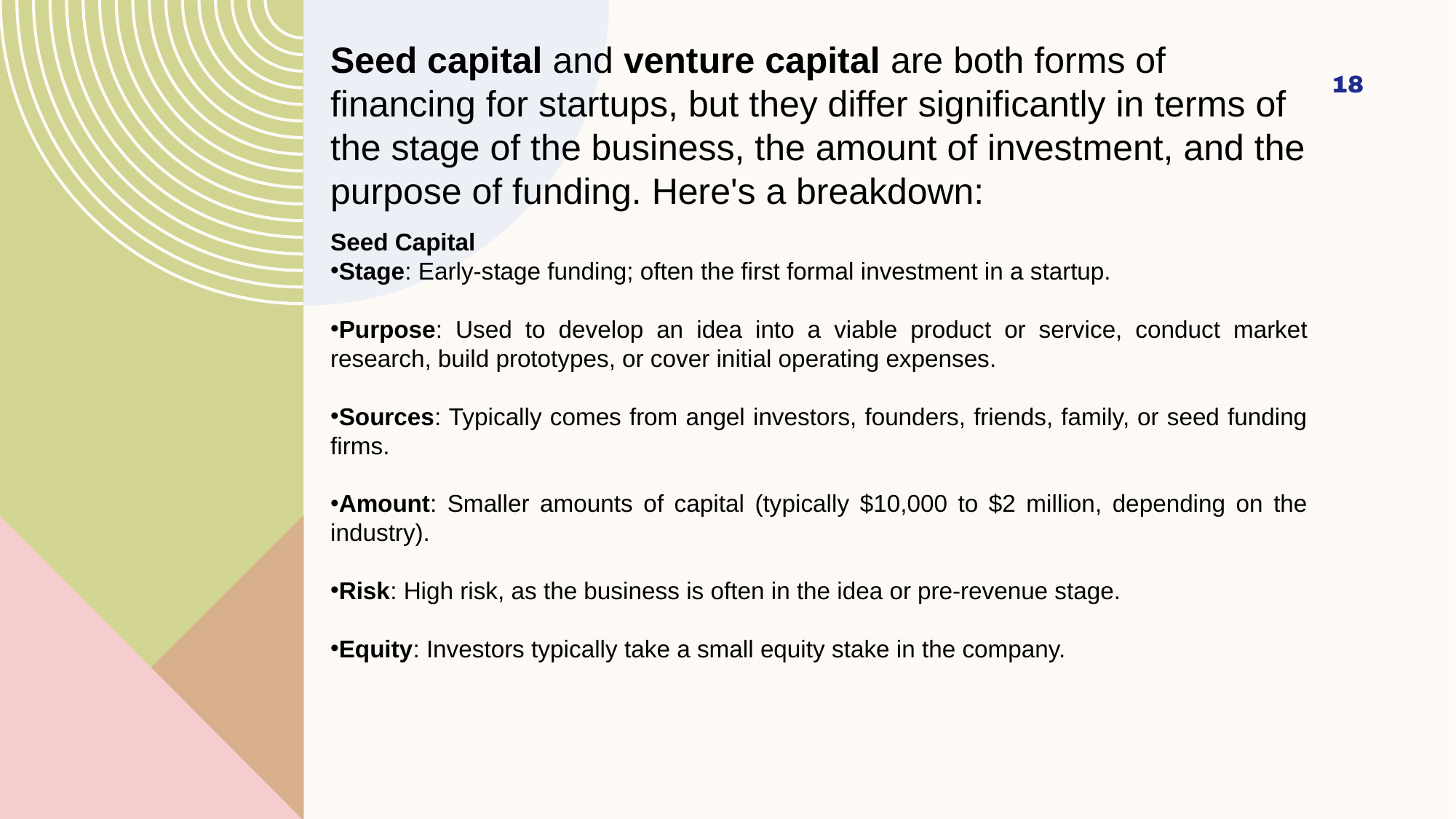

Seed capital and venture capital are both forms of financing for startups, but they differ significantly in terms of the stage of the business, the amount of investment, and the purpose of funding. Here's a breakdown:
18
Seed Capital
Stage: Early-stage funding; often the first formal investment in a startup.

Purpose: Used to develop an idea into a viable product or service, conduct market research, build prototypes, or cover initial operating expenses.

Sources: Typically comes from angel investors, founders, friends, family, or seed funding firms.

Amount: Smaller amounts of capital (typically $10,000 to $2 million, depending on the industry).

Risk: High risk, as the business is often in the idea or pre-revenue stage.

Equity: Investors typically take a small equity stake in the company.